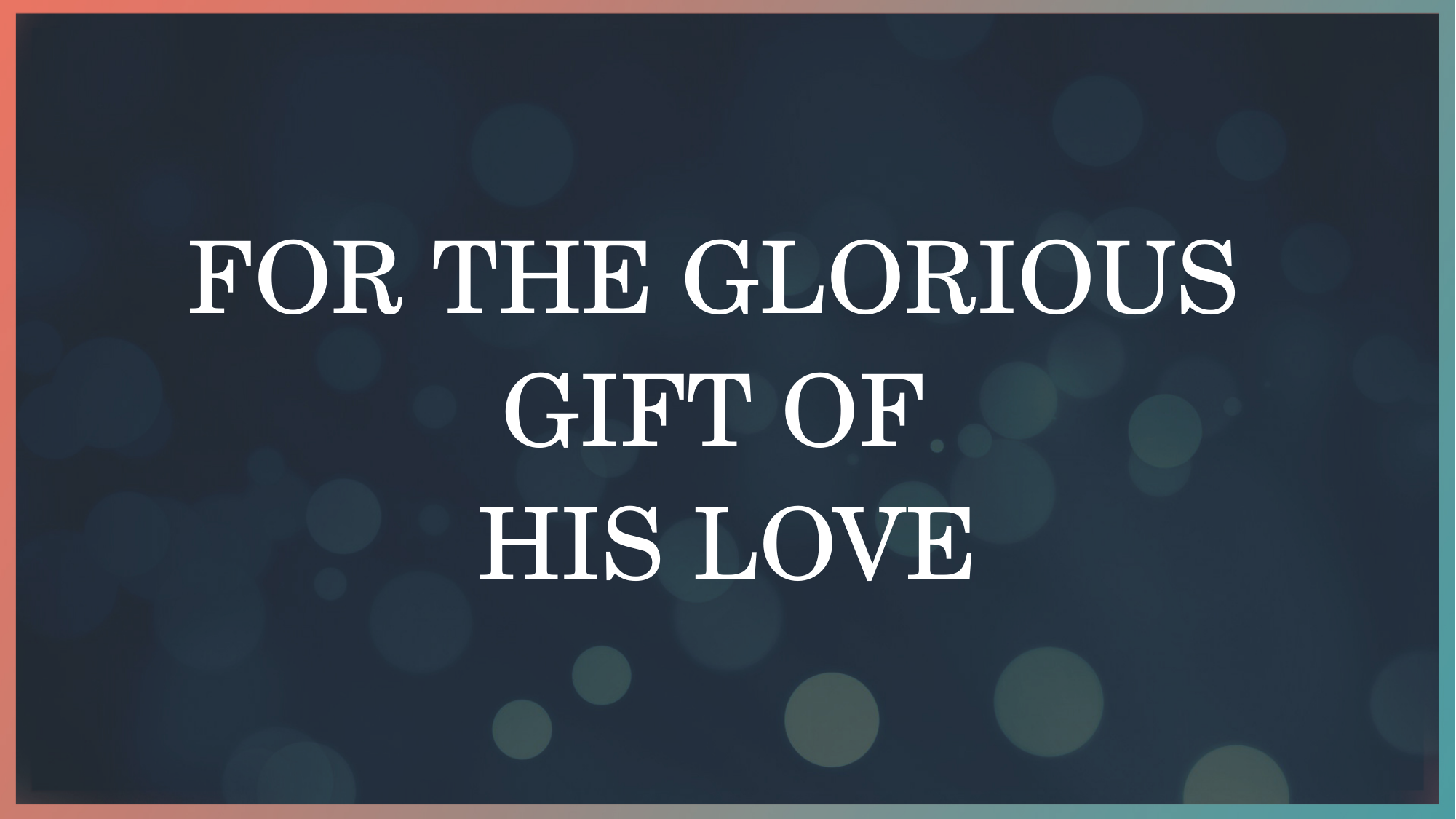

FOR THE GLORIOUS
GIFT OF
HIS LOVE